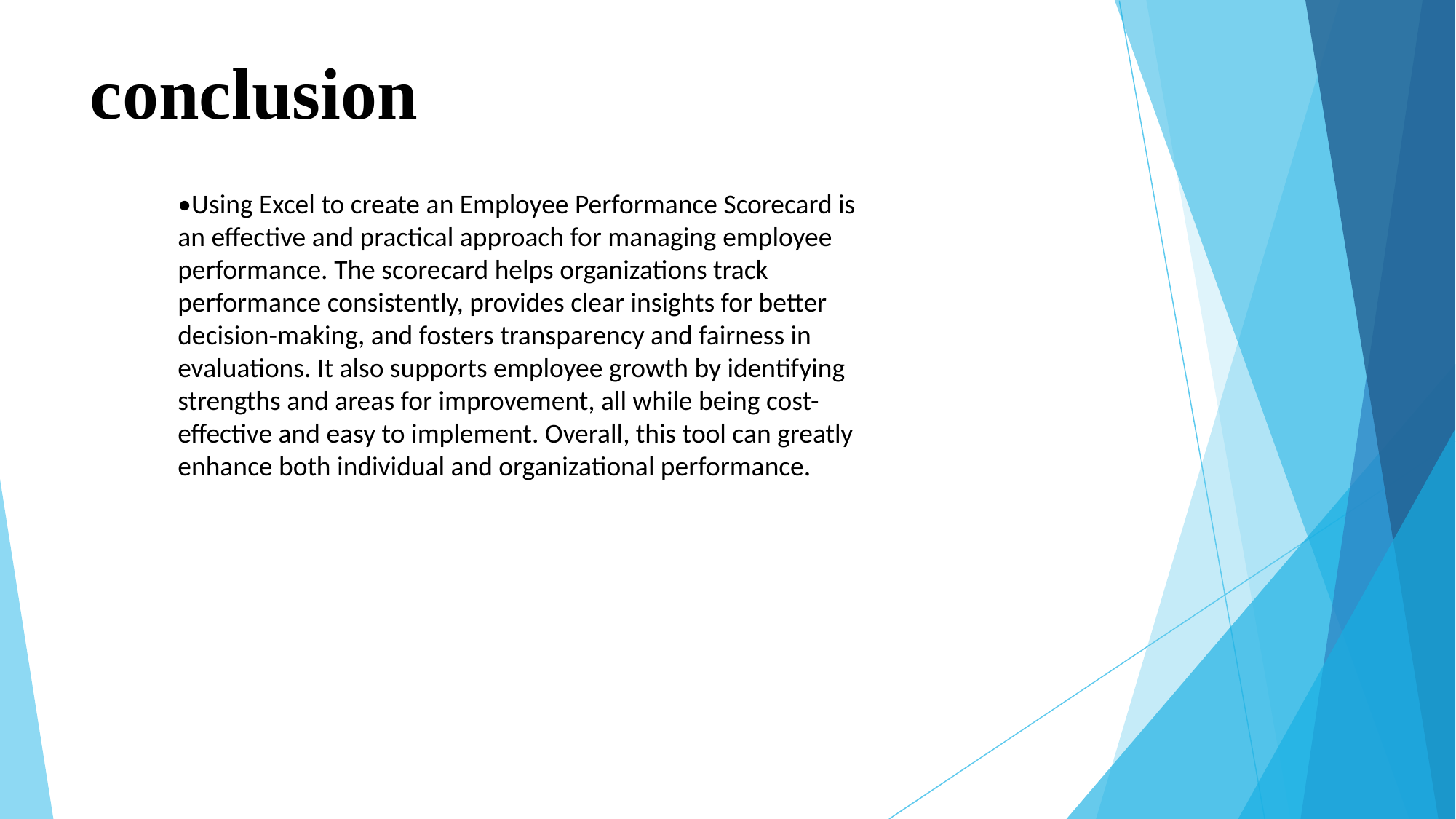

# conclusion
•Using Excel to create an Employee Performance Scorecard is an effective and practical approach for managing employee performance. The scorecard helps organizations track performance consistently, provides clear insights for better decision-making, and fosters transparency and fairness in evaluations. It also supports employee growth by identifying strengths and areas for improvement, all while being cost-effective and easy to implement. Overall, this tool can greatly enhance both individual and organizational performance.